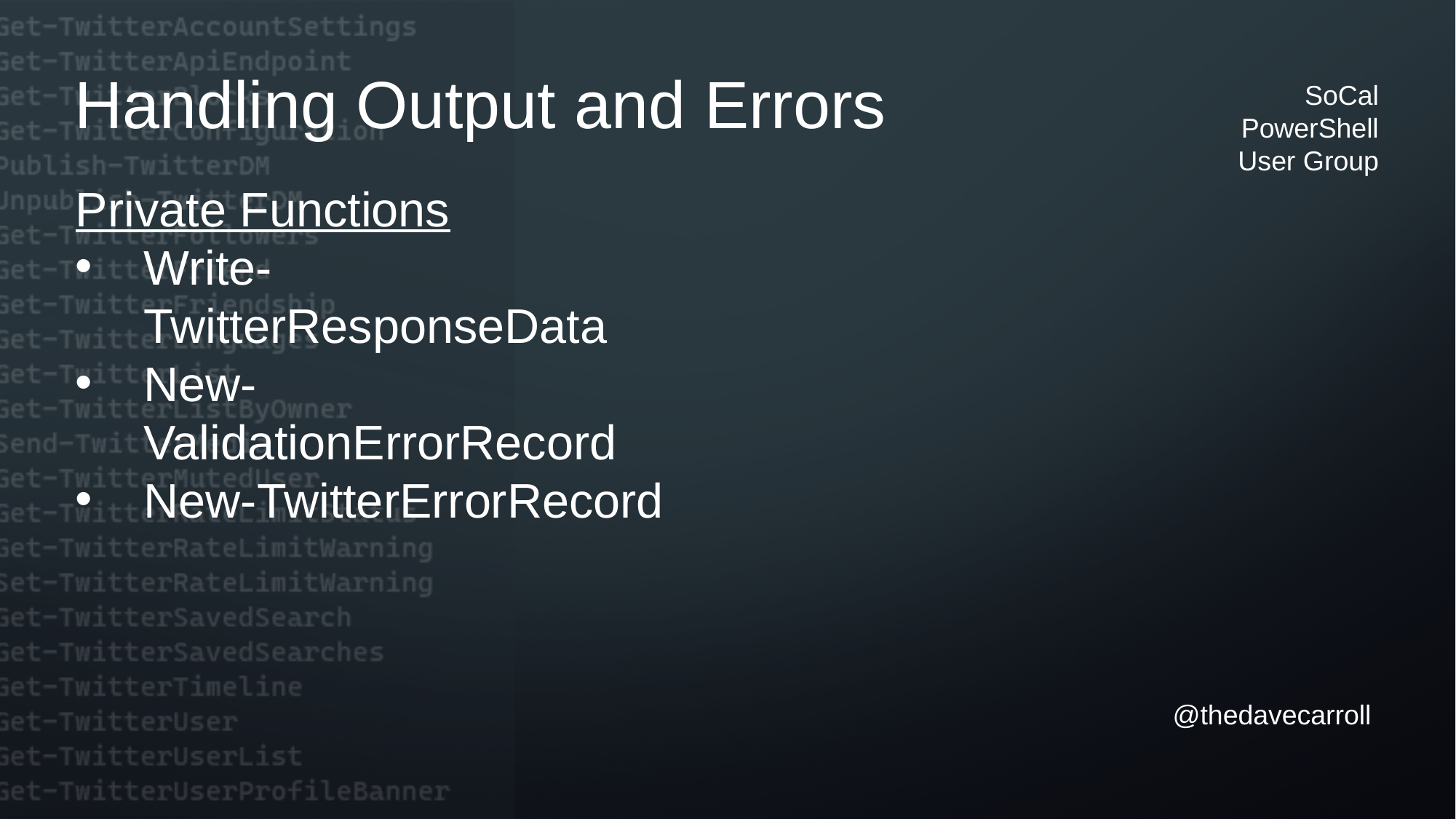

Handling Output and Errors
Private Functions
Write-TwitterResponseData
New-ValidationErrorRecord
New-TwitterErrorRecord
@thedavecarroll